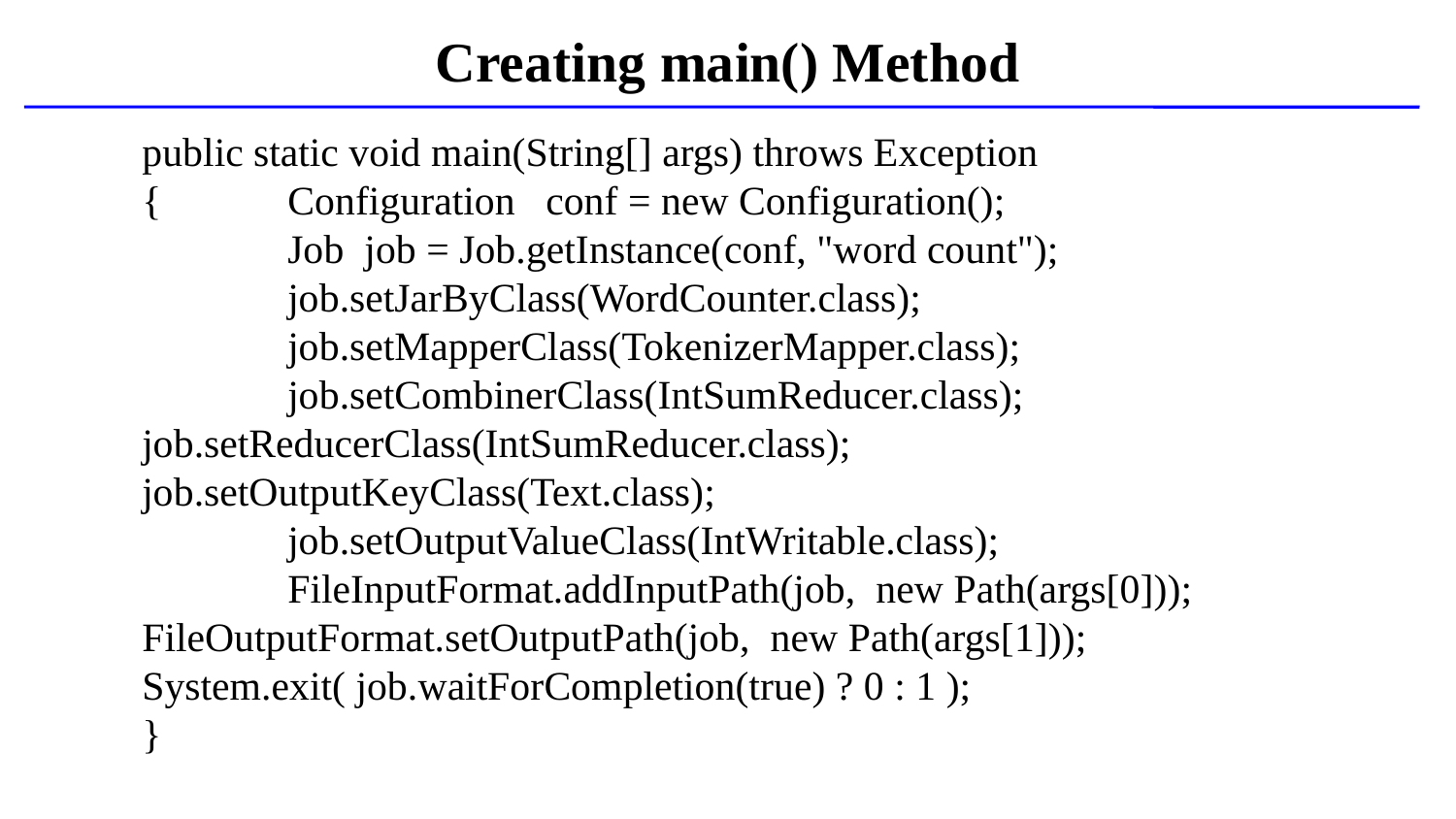

Creating main() Method

	public static void main(String[] args) throws Exception
	{ 	Configuration   conf = new Configuration();
		Job  job = Job.getInstance(conf, "word count");
		job.setJarByClass(WordCounter.class);
	 	job.setMapperClass(TokenizerMapper.class);
		job.setCombinerClass(IntSumReducer.class); 	job.setReducerClass(IntSumReducer.class); 	job.setOutputKeyClass(Text.class);
		job.setOutputValueClass(IntWritable.class);
		FileInputFormat.addInputPath(job,  new Path(args[0])); FileOutputFormat.setOutputPath(job,  new Path(args[1]));
	System.exit( job.waitForCompletion(true) ? 0 : 1 );
	}